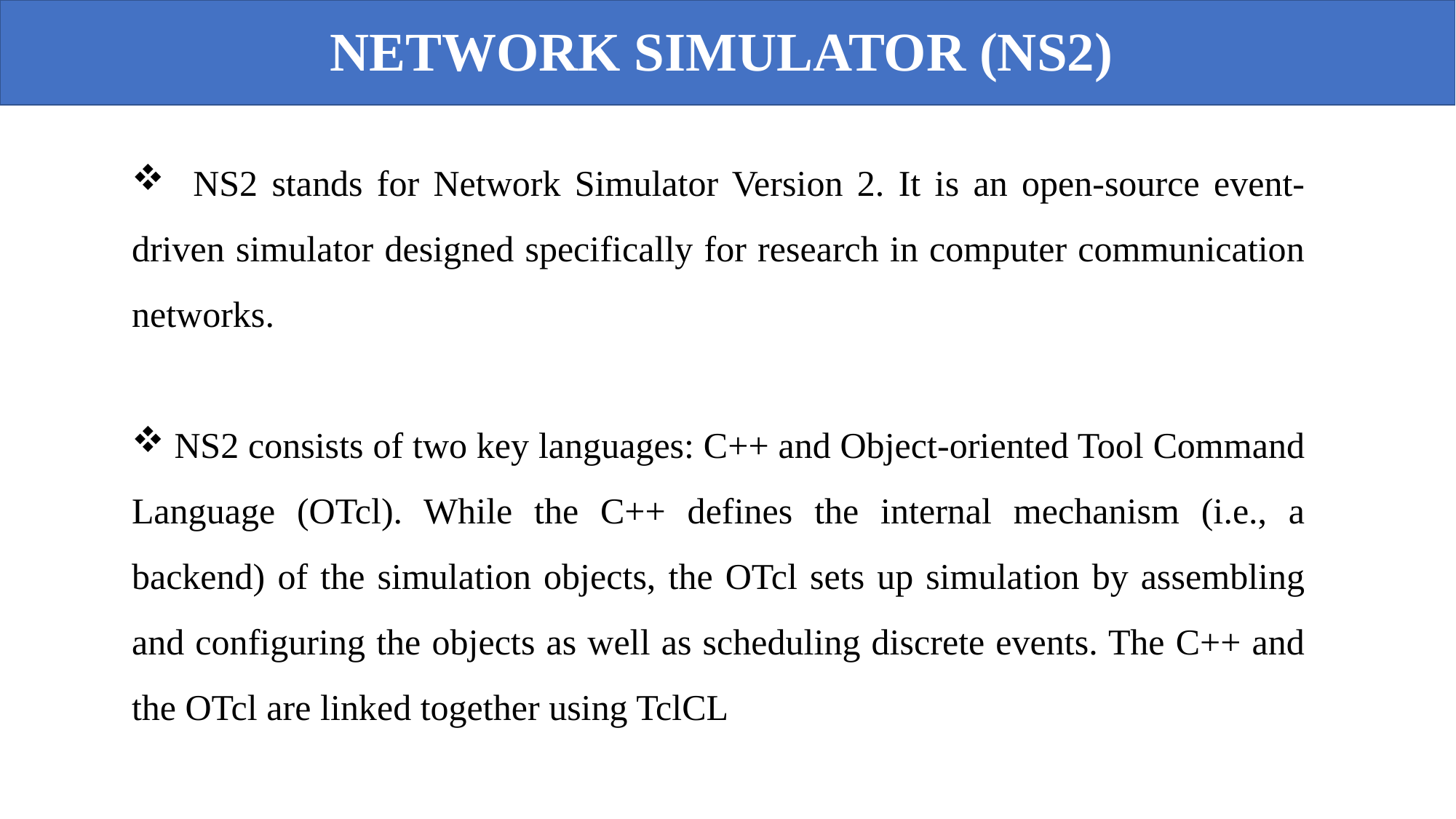

NETWORK SIMULATOR (NS2)

  NS2 stands for Network Simulator Version 2. It is an open-source event-driven simulator designed specifically for research in computer communication networks.

 NS2 consists of two key languages: C++ and Object-oriented Tool Command Language (OTcl). While the C++ defines the internal mechanism (i.e., a backend) of the simulation objects, the OTcl sets up simulation by assembling and configuring the objects as well as scheduling discrete events. The C++ and the OTcl are linked together using TclCL